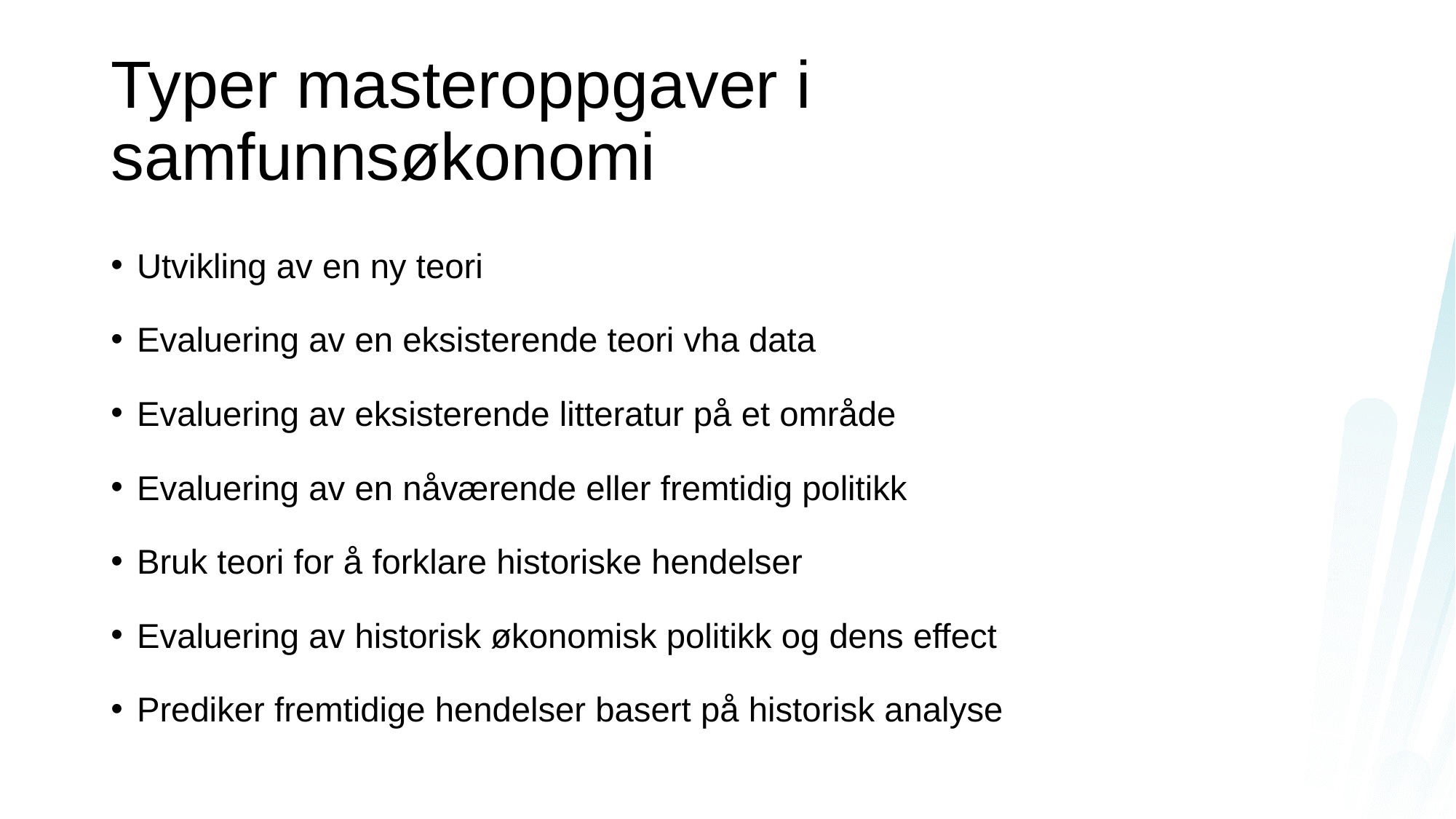

# Typer masteroppgaver i samfunnsøkonomi
Utvikling av en ny teori
Evaluering av en eksisterende teori vha data
Evaluering av eksisterende litteratur på et område
Evaluering av en nåværende eller fremtidig politikk
Bruk teori for å forklare historiske hendelser
Evaluering av historisk økonomisk politikk og dens effect
Prediker fremtidige hendelser basert på historisk analyse